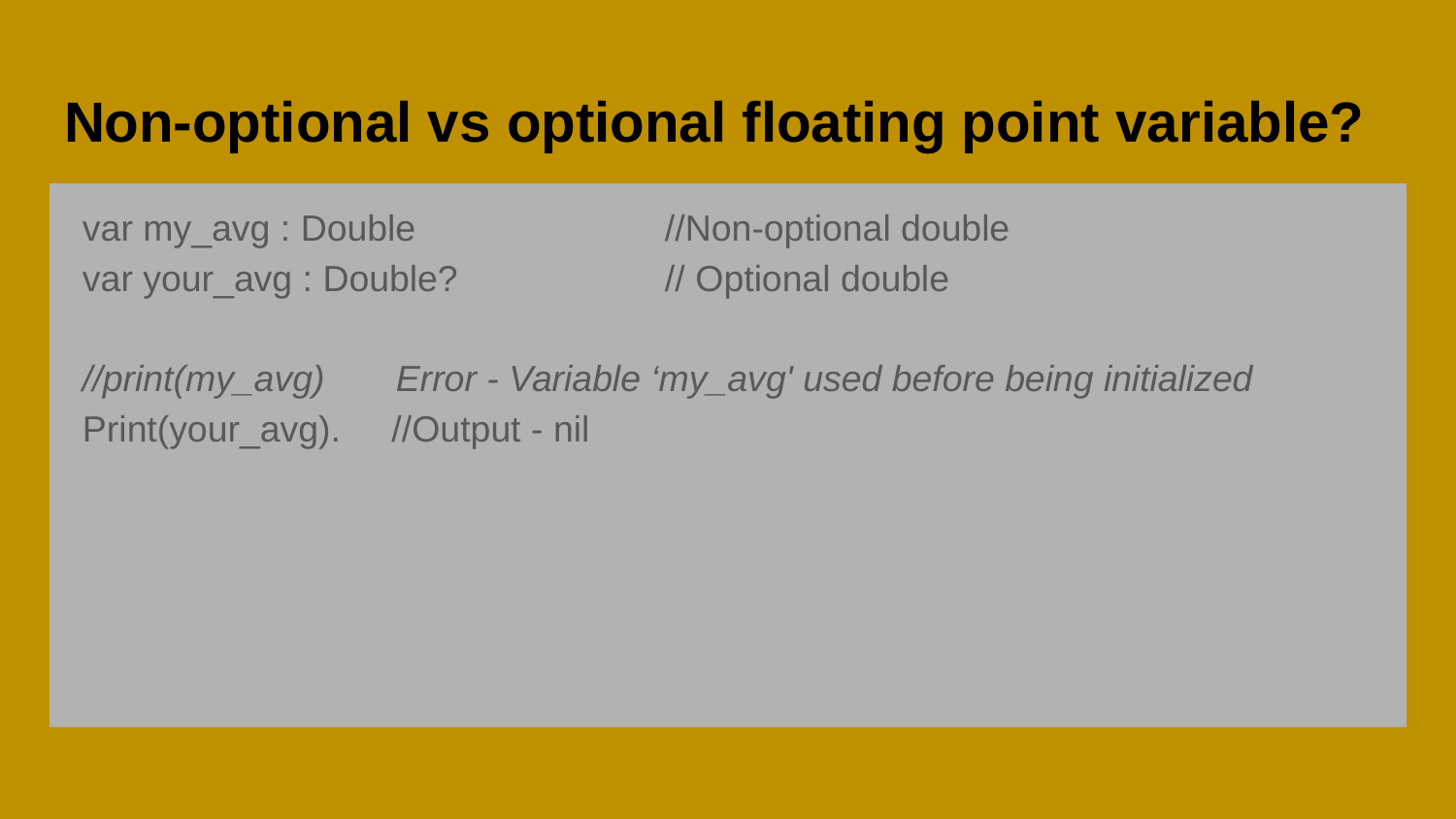

# Non-optional vs optional floating point variable?

var my_avg : Double		//Non-optional double
var your_avg : Double?		// Optional double

//print(my_avg)       Error - Variable ‘my_avg' used before being initialized
Print(your_avg).     //Output - nil